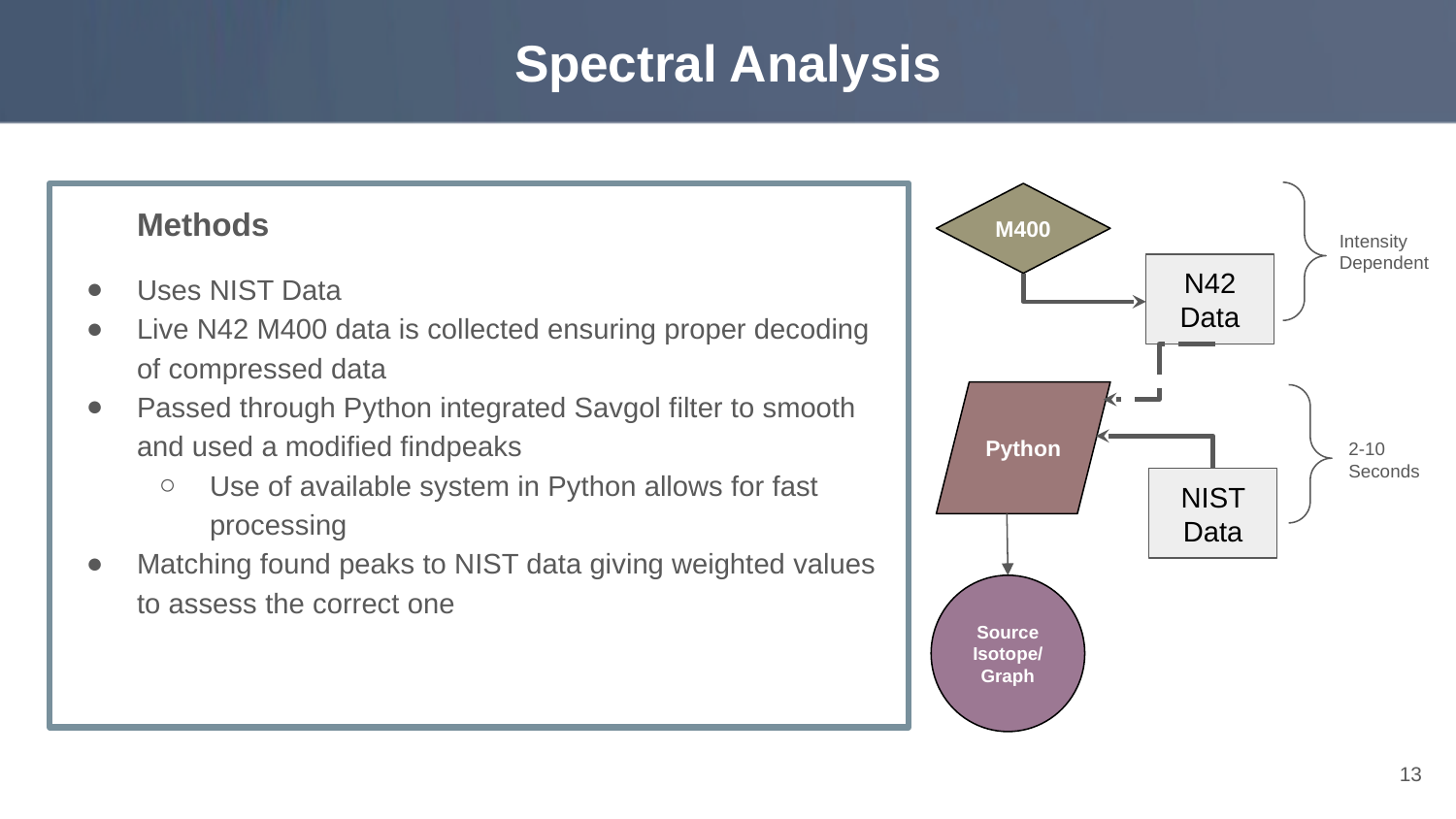

# Spectral Analysis

Methods
Uses NIST Data
Live N42 M400 data is collected ensuring proper decoding of compressed data
Passed through Python integrated Savgol filter to smooth and used a modified findpeaks
Use of available system in Python allows for fast processing
Matching found peaks to NIST data giving weighted values to assess the correct one

M400
Intensity Dependent
N42 Data
Python

2-10
Seconds
NIST Data
Source Isotope/
Graph
13